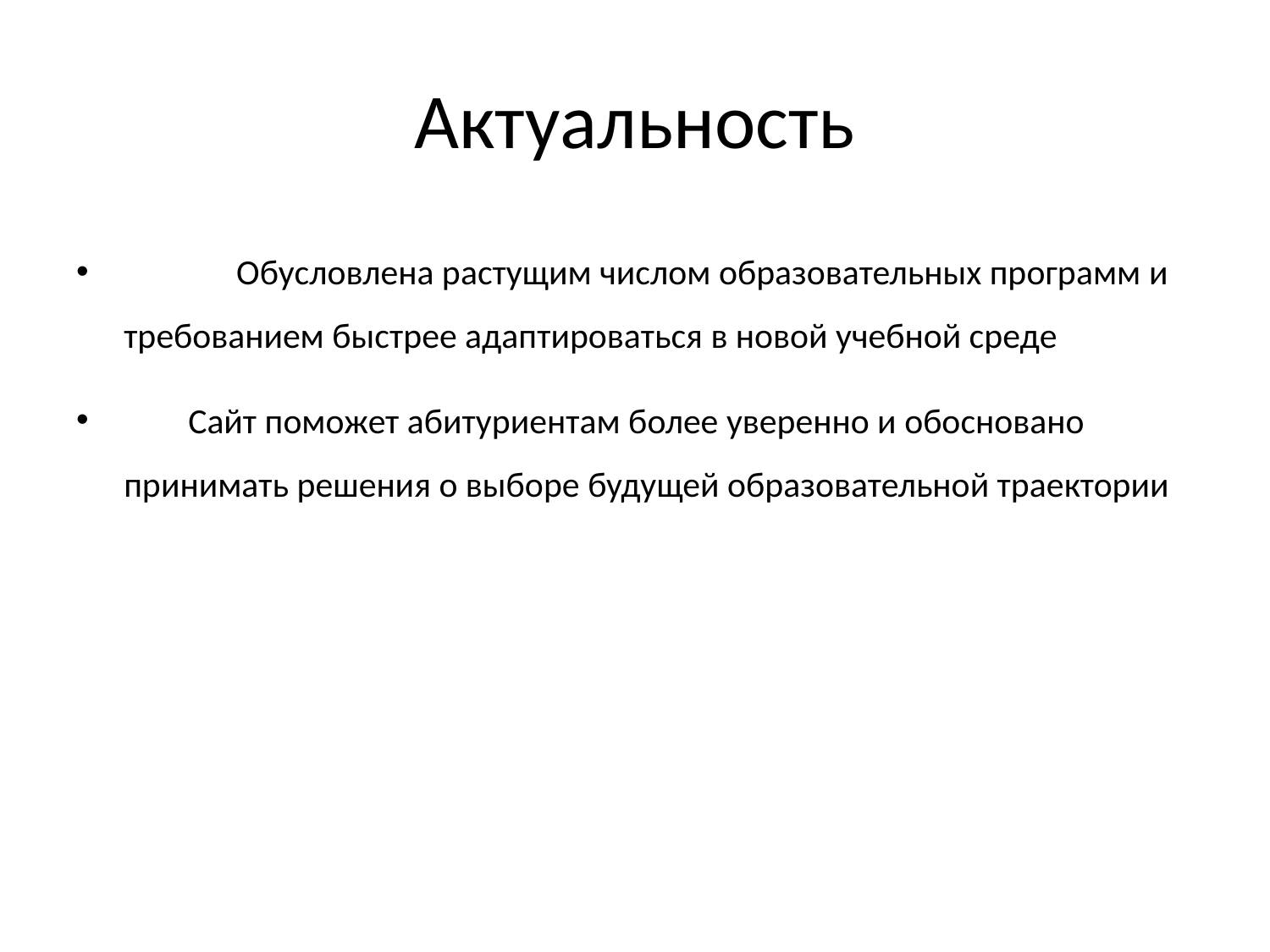

# Актуальность
	Обусловлена растущим числом образовательных программ и  требованием быстрее адаптироваться в новой учебной среде
        Сайт поможет абитуриентам более уверенно и обосновано принимать решения о выборе будущей образовательной траектории